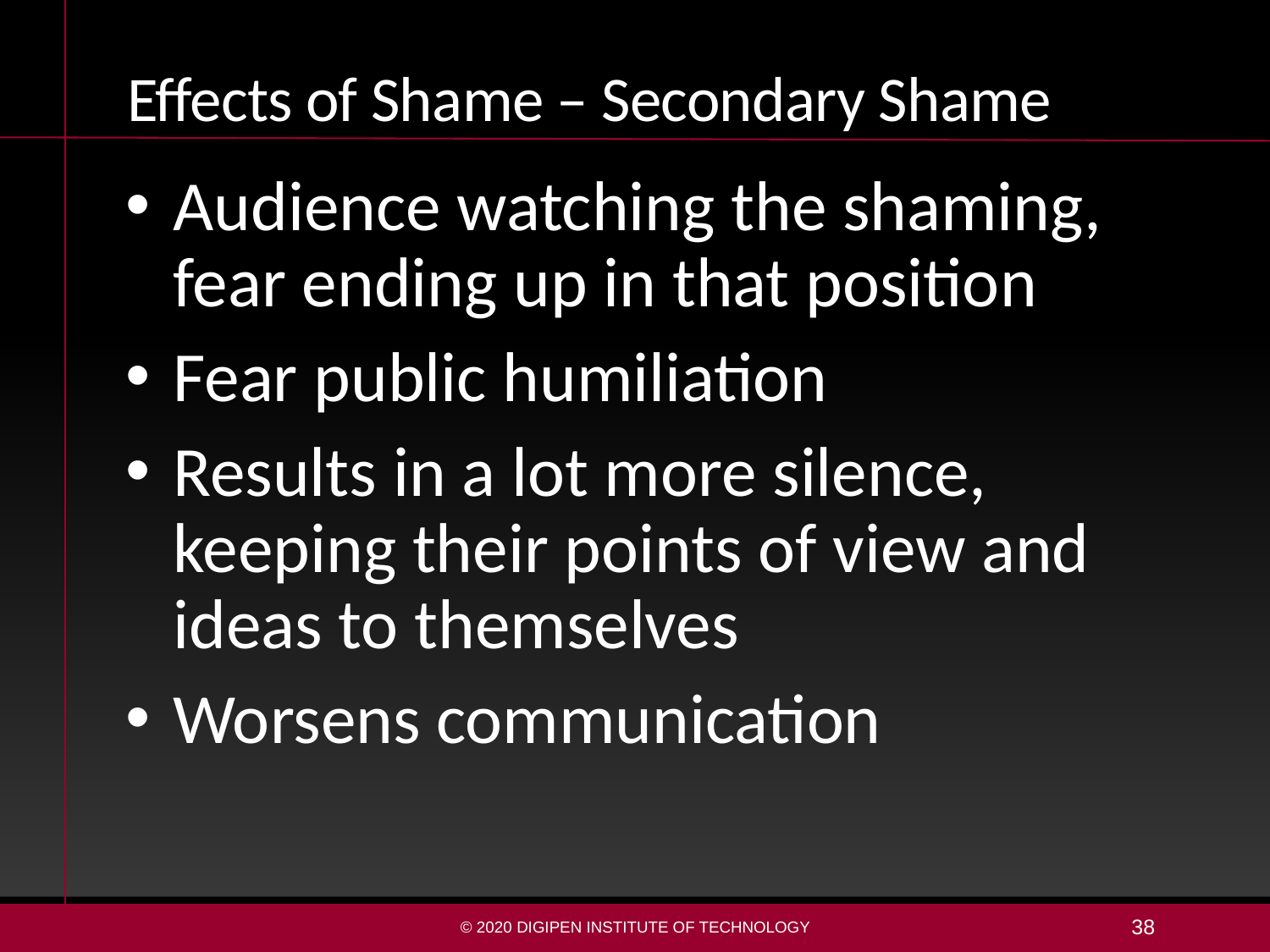

# Effects of Shame – Secondary Shame
Audience watching the shaming, fear ending up in that position
Fear public humiliation
Results in a lot more silence, keeping their points of view and ideas to themselves
Worsens communication
© 2020 DigiPen Institute of Technology
38